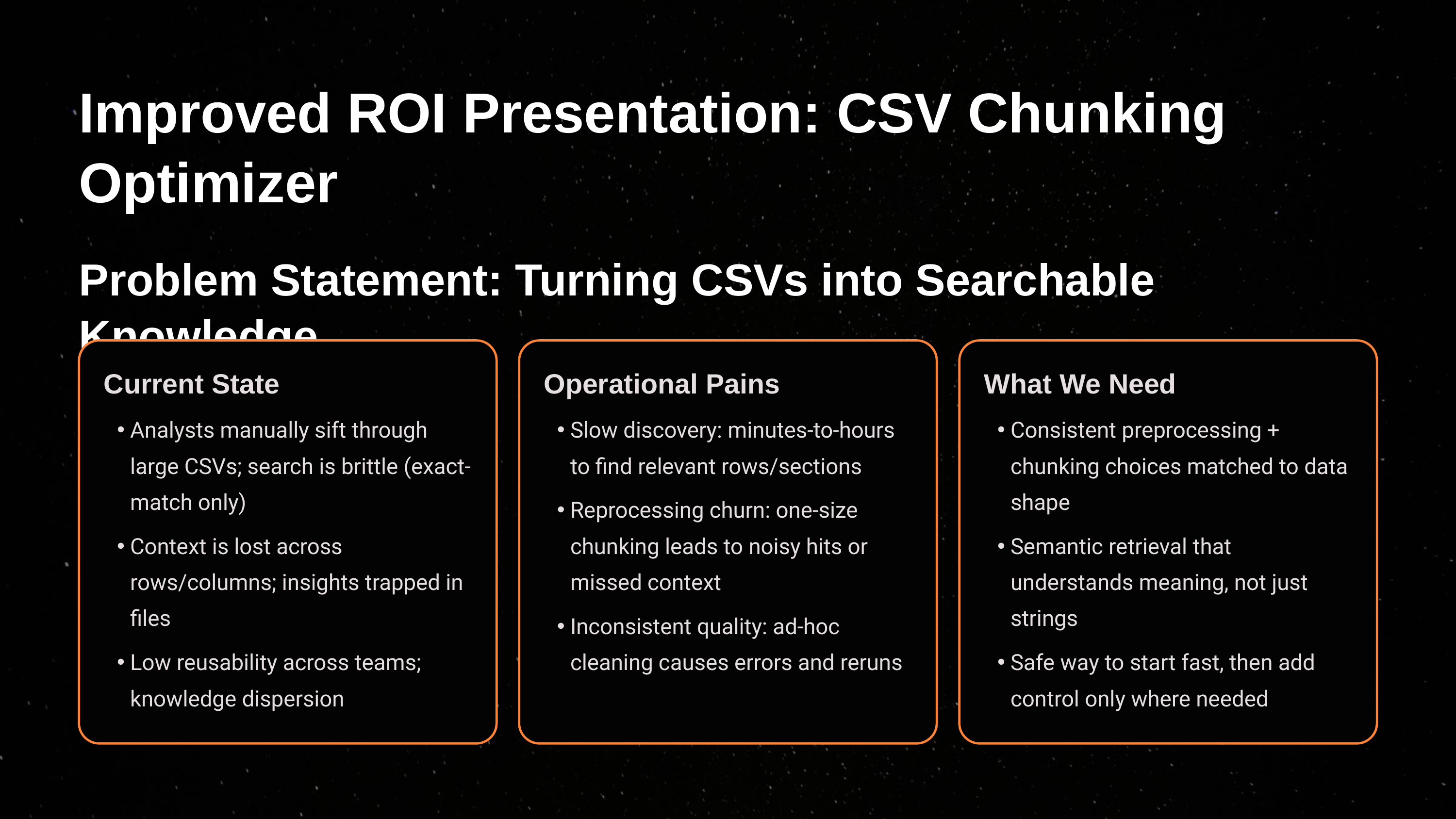

Improved ROI Presentation: CSV Chunking Optimizer
Problem Statement: Turning CSVs into Searchable Knowledge

Current State
Operational Pains
What We Need
Analysts manually sift through large CSVs; search is brittle (exact-match only)
Slow discovery: minutes-to-hours to find relevant rows/sections
Consistent preprocessing + chunking choices matched to data shape
Reprocessing churn: one-size chunking leads to noisy hits or missed context
Context is lost across rows/columns; insights trapped in files
Semantic retrieval that understands meaning, not just strings
Inconsistent quality: ad-hoc cleaning causes errors and reruns
Low reusability across teams; knowledge dispersion
Safe way to start fast, then add control only where needed